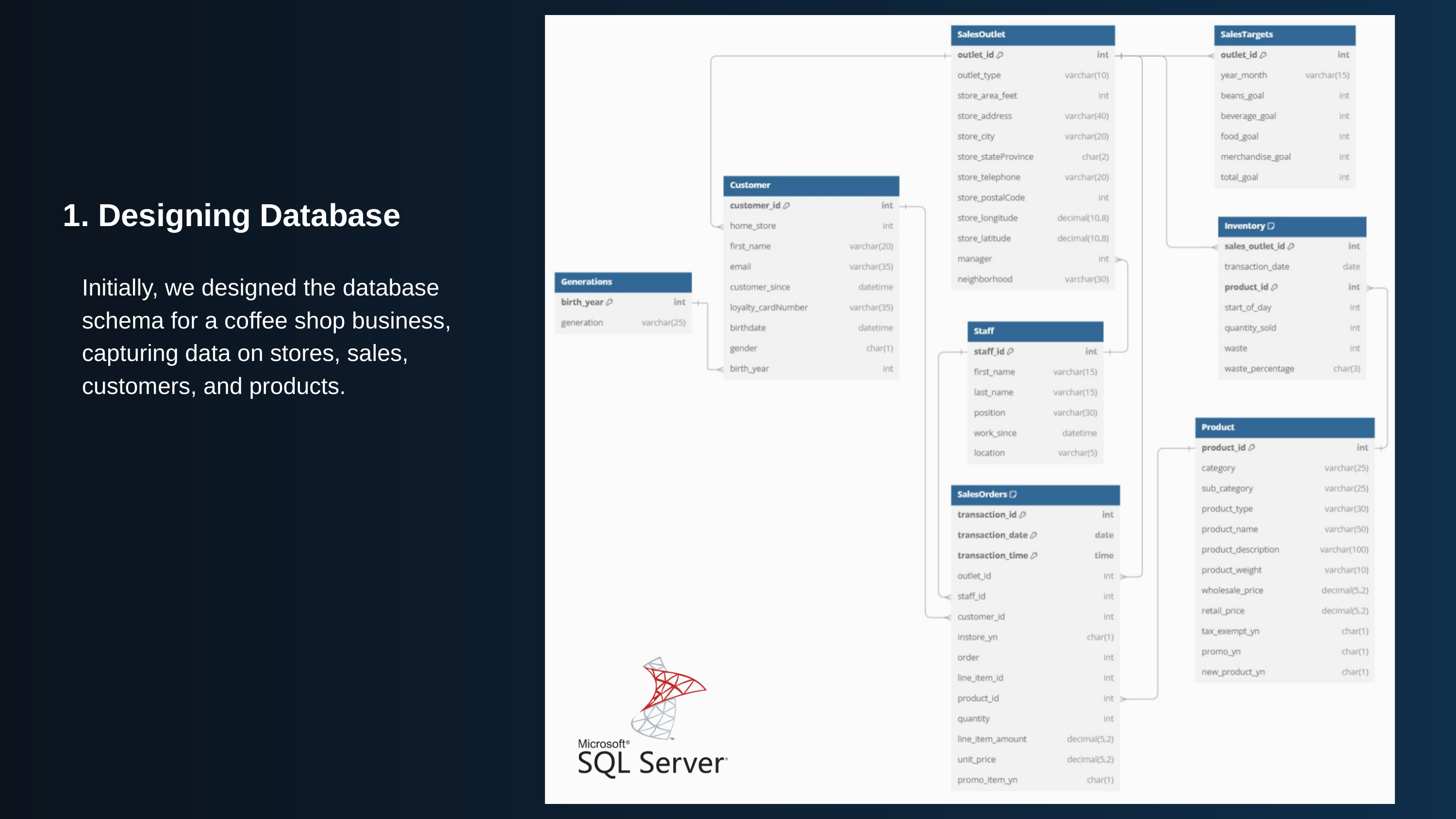

1. Designing Database
Initially, we designed the database schema for a coffee shop business, capturing data on stores, sales, customers, and products.